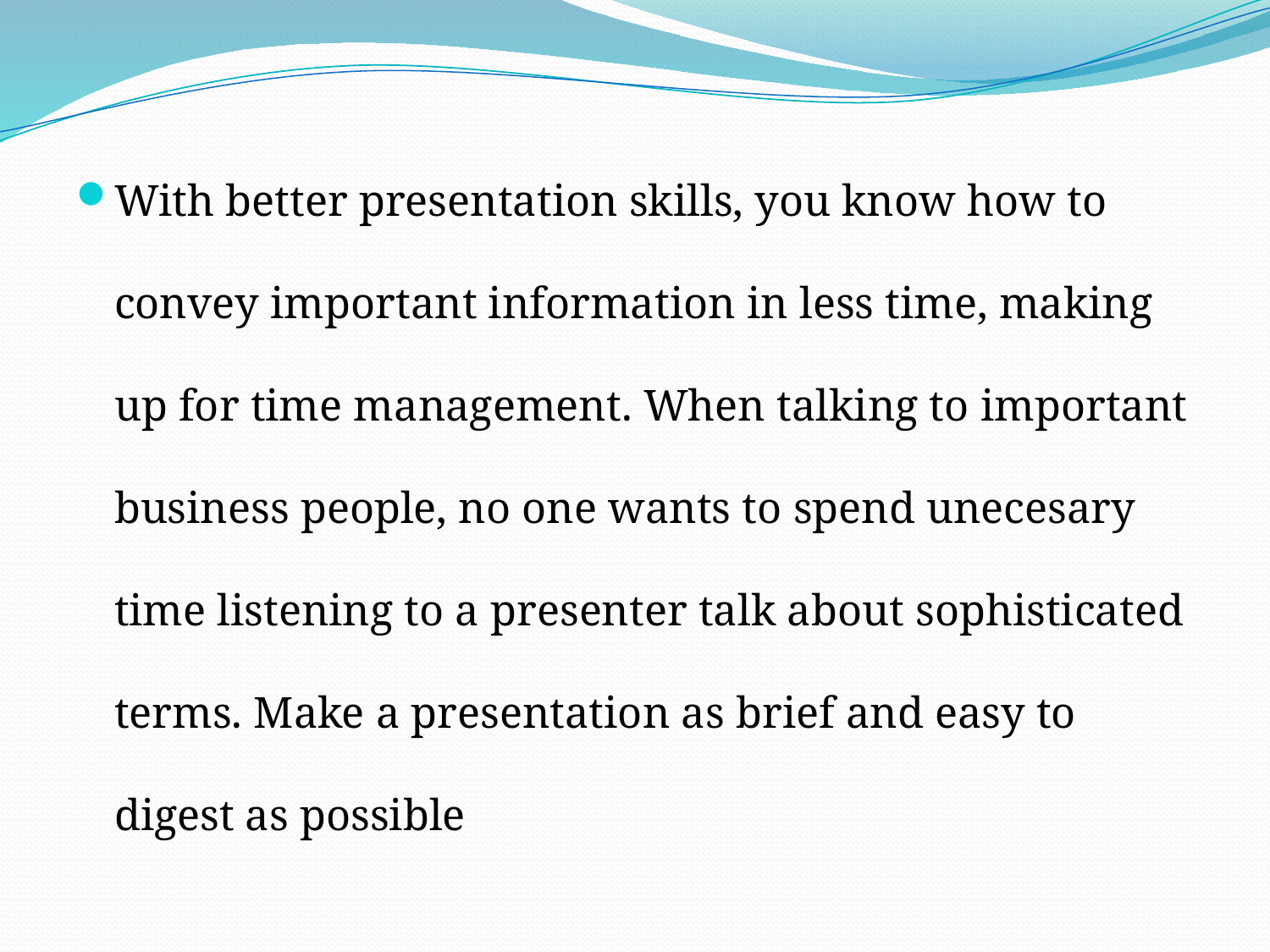

With better presentation skills, you know how to convey important information in less time, making up for time management. When talking to important business people, no one wants to spend unecesary time listening to a presenter talk about sophisticated terms. Make a presentation as brief and easy to digest as possible